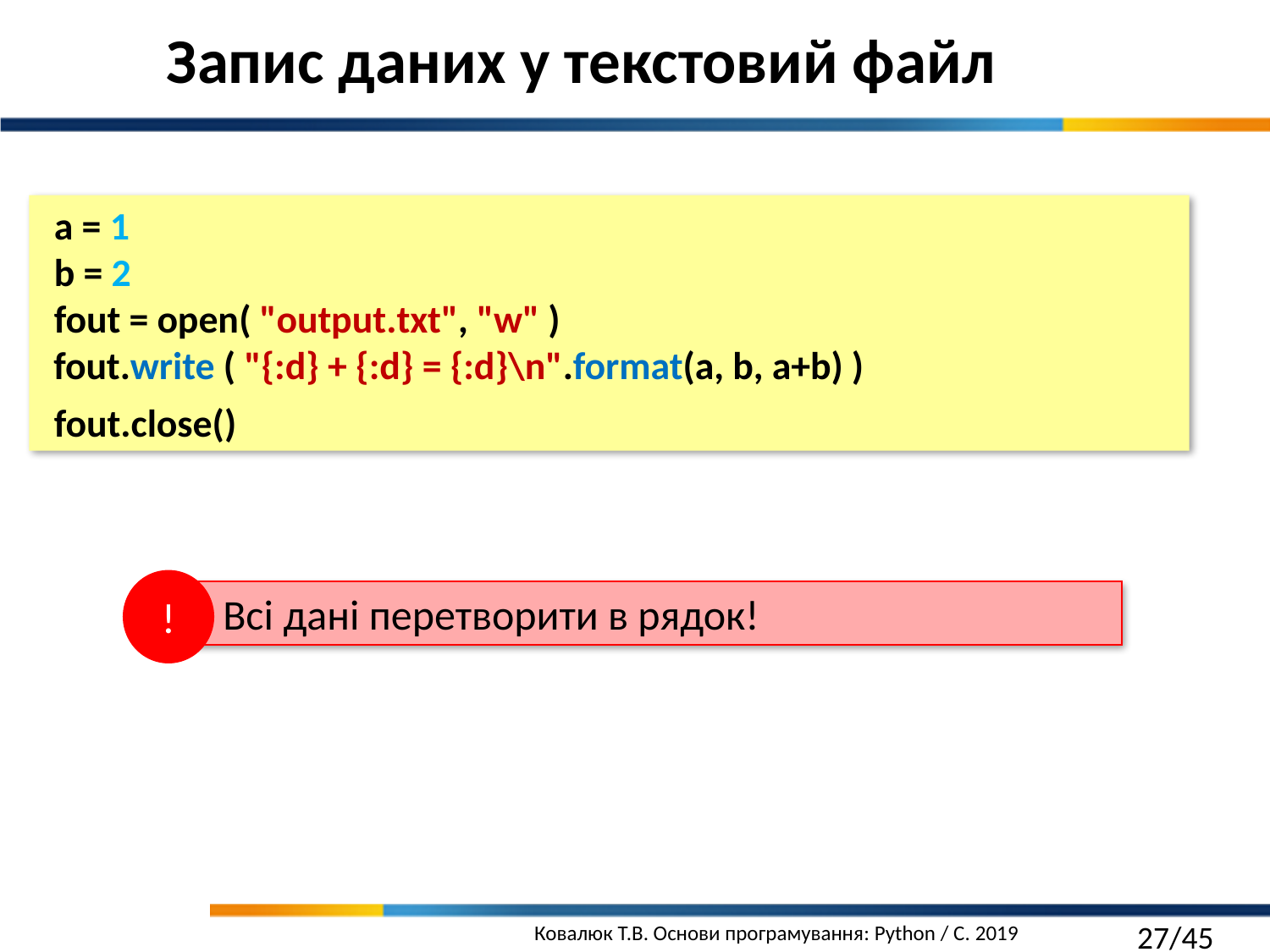

Запис даних у текстовий файл
a = 1
b = 2
fout = open( "output.txt", "w" )
fout.write ( "{:d} + {:d} = {:d}\n".format(a, b, a+b) )
fout.close()
!
  Всі дані перетворити в рядок!